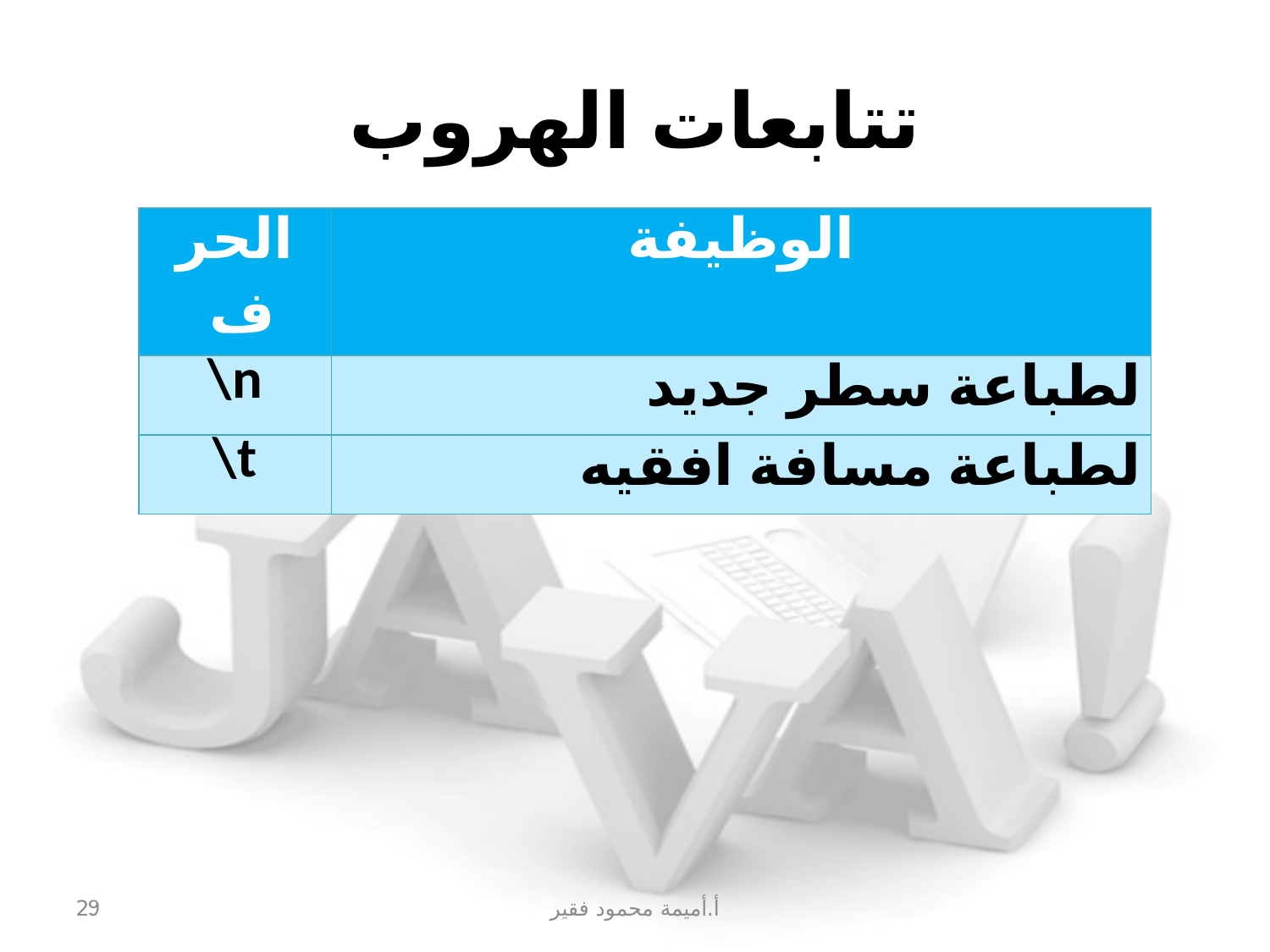

# تتابعات الهروب
| الحرف | الوظيفة |
| --- | --- |
| \n | لطباعة سطر جديد |
| \t | لطباعة مسافة افقيه |
29
أ.أميمة محمود فقير